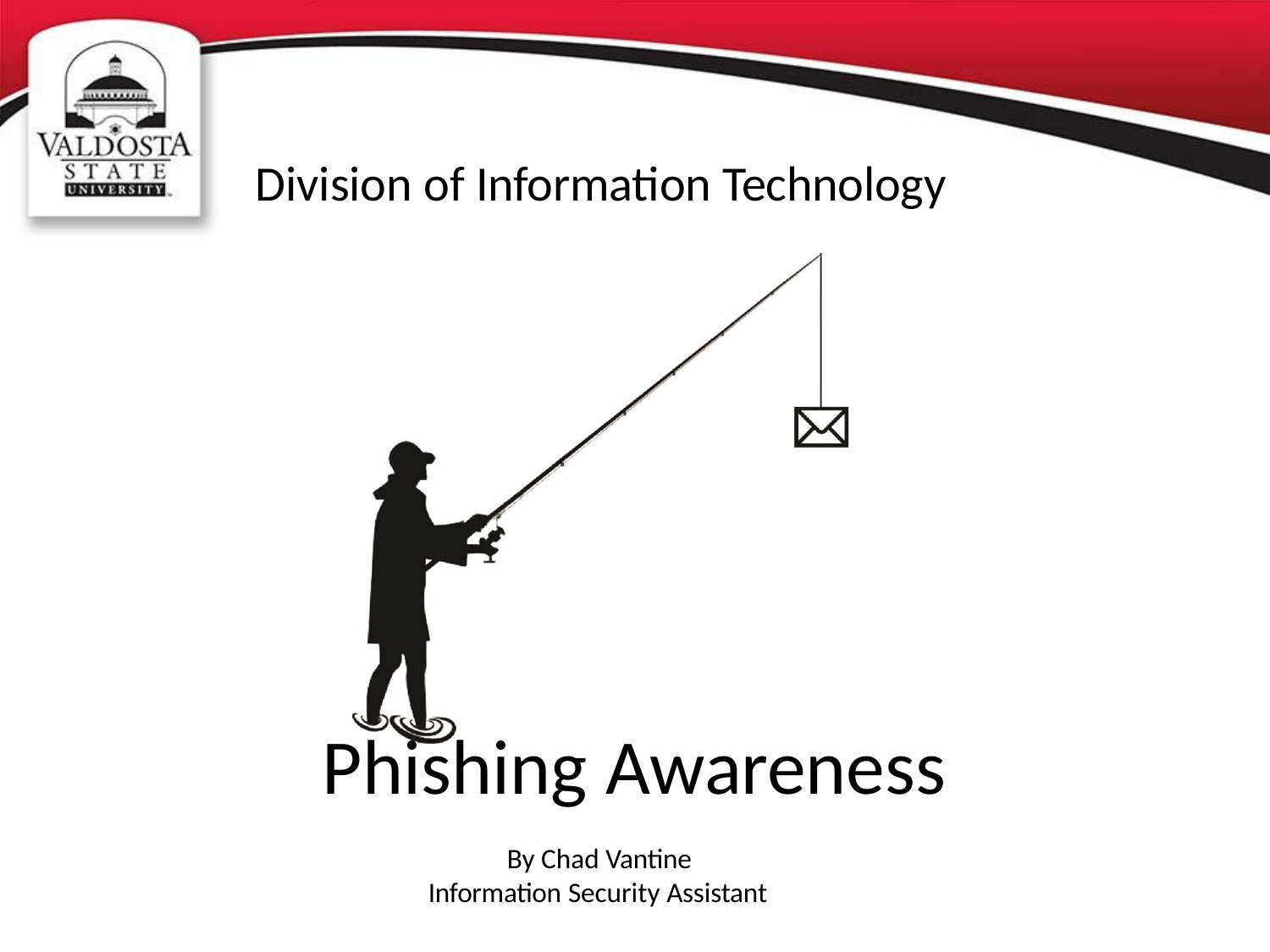

# Division of Information Technology
Phishing Awareness
By Chad Vantine Information Security Assistant